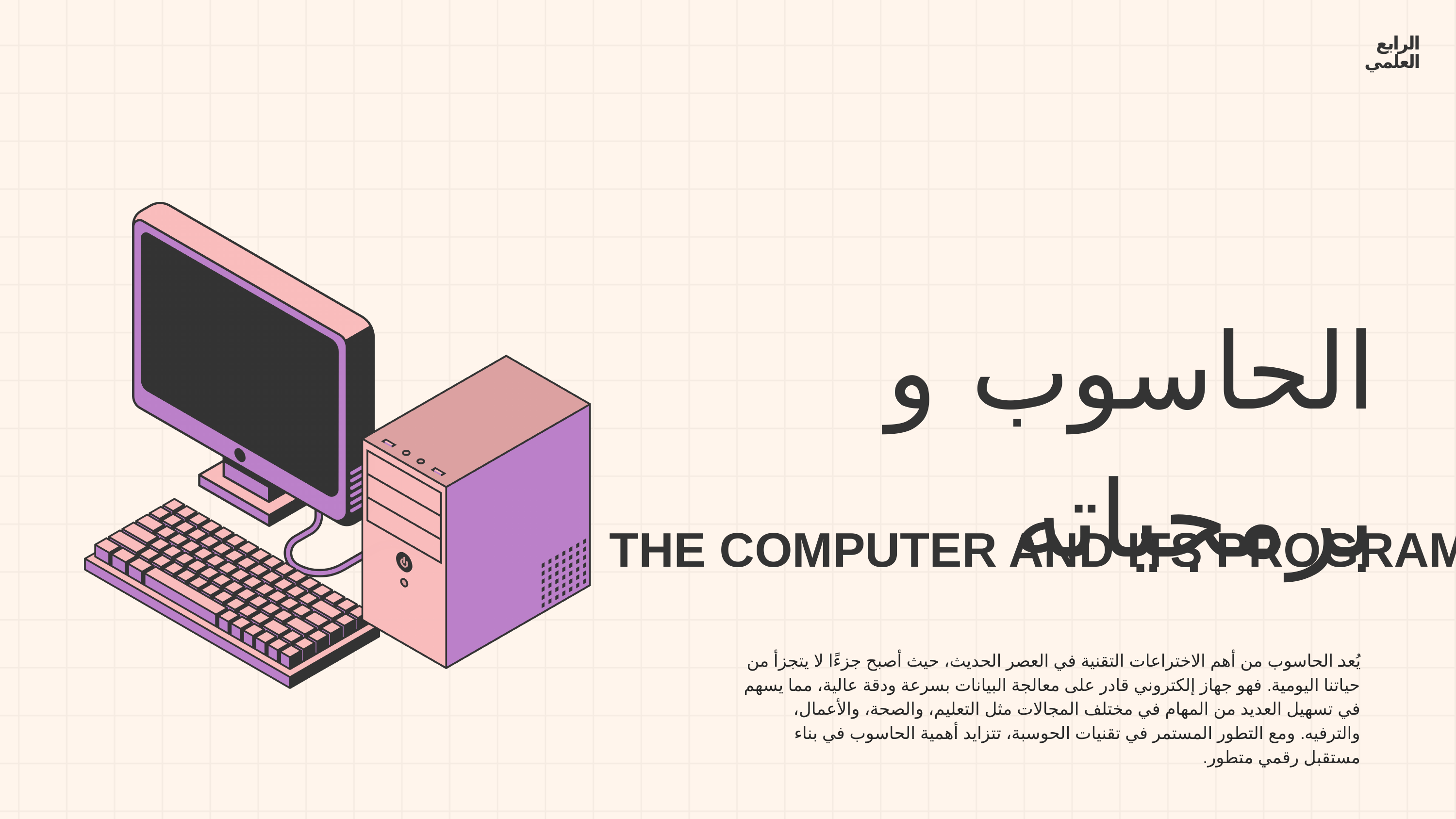

الرابع العلمي

الحاسوب و برمجياته
THE COMPUTER AND ITS PROGRAMS
يُعد الحاسوب من أهم الاختراعات التقنية في العصر الحديث، حيث أصبح جزءًا لا يتجزأ من حياتنا اليومية. فهو جهاز إلكتروني قادر على معالجة البيانات بسرعة ودقة عالية، مما يسهم في تسهيل العديد من المهام في مختلف المجالات مثل التعليم، والصحة، والأعمال، والترفيه. ومع التطور المستمر في تقنيات الحوسبة، تتزايد أهمية الحاسوب في بناء مستقبل رقمي متطور.